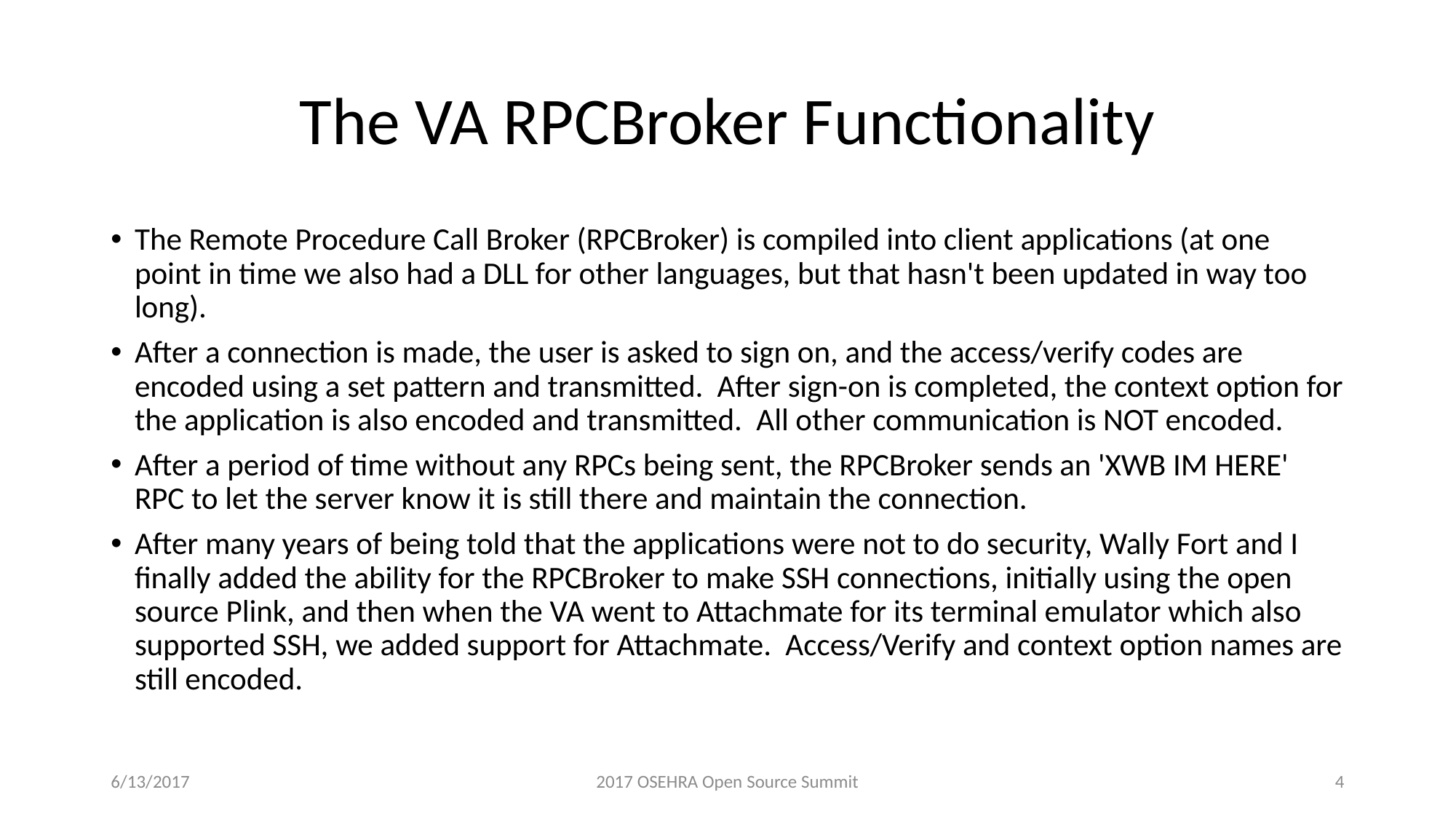

# The VA RPCBroker Functionality
The Remote Procedure Call Broker (RPCBroker) is compiled into client applications (at one point in time we also had a DLL for other languages, but that hasn't been updated in way too long).
After a connection is made, the user is asked to sign on, and the access/verify codes are encoded using a set pattern and transmitted.  After sign-on is completed, the context option for the application is also encoded and transmitted.  All other communication is NOT encoded.
After a period of time without any RPCs being sent, the RPCBroker sends an 'XWB IM HERE' RPC to let the server know it is still there and maintain the connection.
After many years of being told that the applications were not to do security, Wally Fort and I finally added the ability for the RPCBroker to make SSH connections, initially using the open source Plink, and then when the VA went to Attachmate for its terminal emulator which also supported SSH, we added support for Attachmate.  Access/Verify and context option names are still encoded.
6/13/2017
2017 OSEHRA Open Source Summit
4